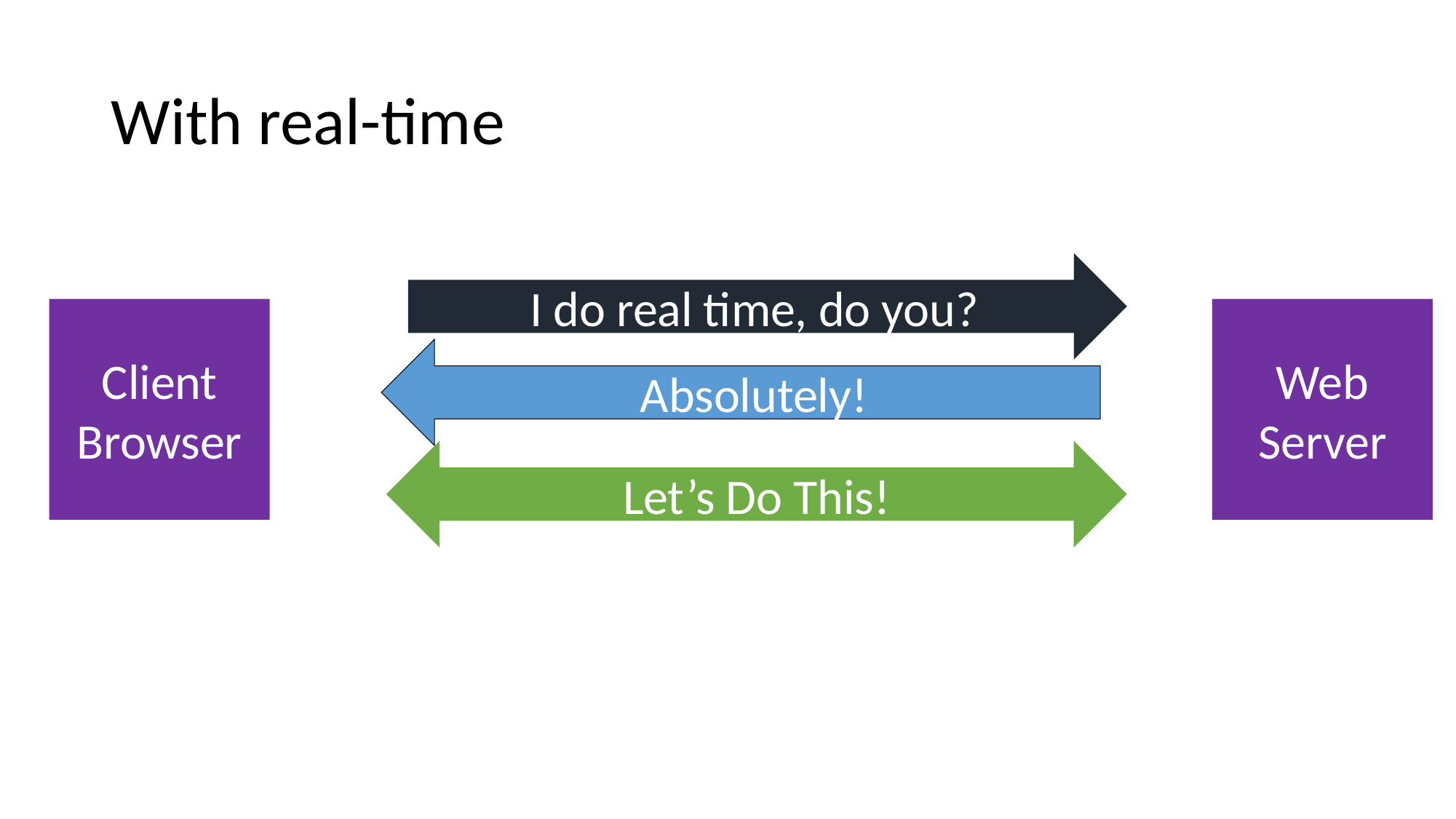

# With real-time
I do real time, do you?
Client Browser
Web
Server
Absolutely!
Let’s Do This!